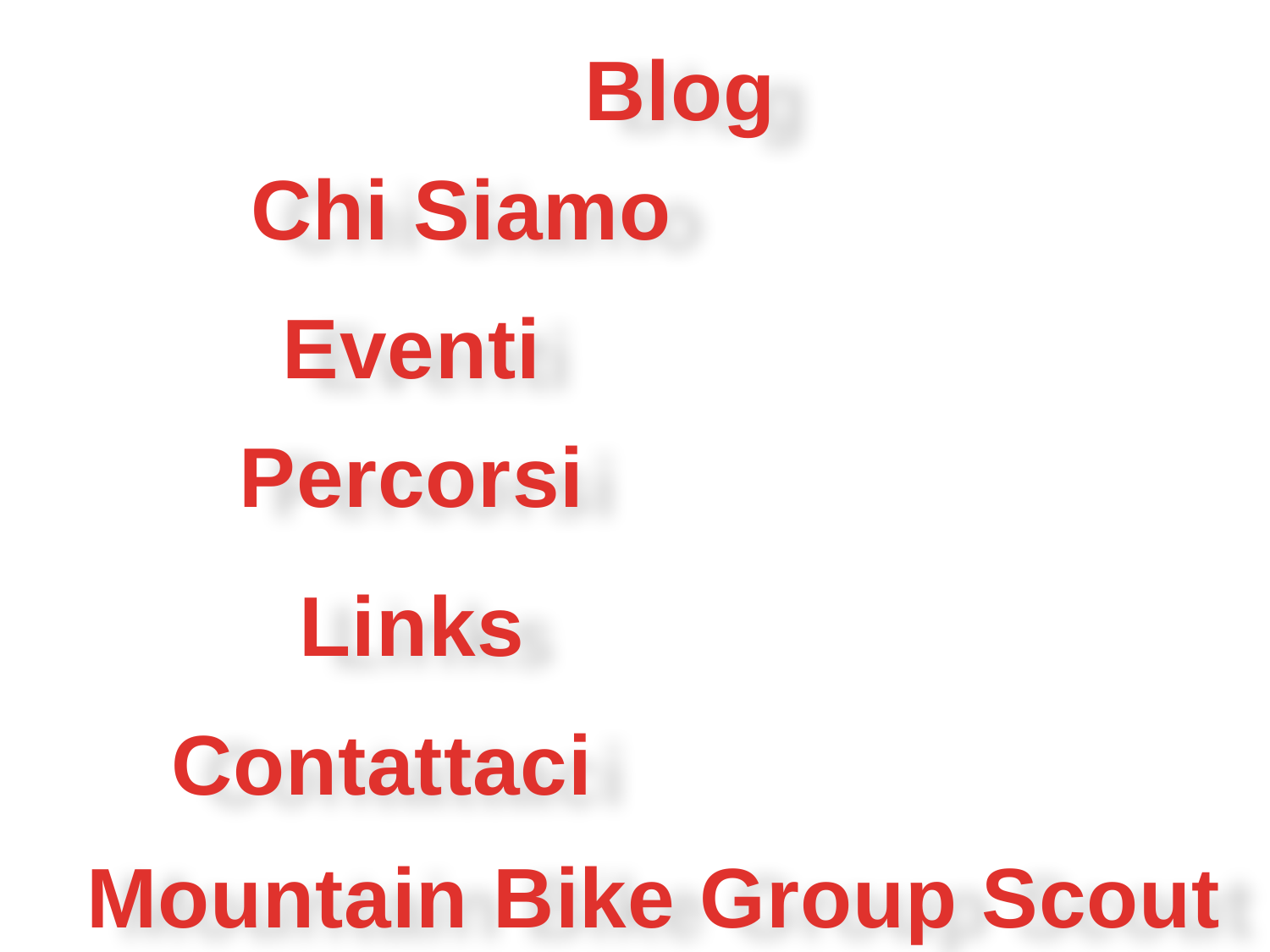

Blog
Chi Siamo
Eventi
Percorsi
Links
Contattaci
Mountain Bike Group Scout Montoggio